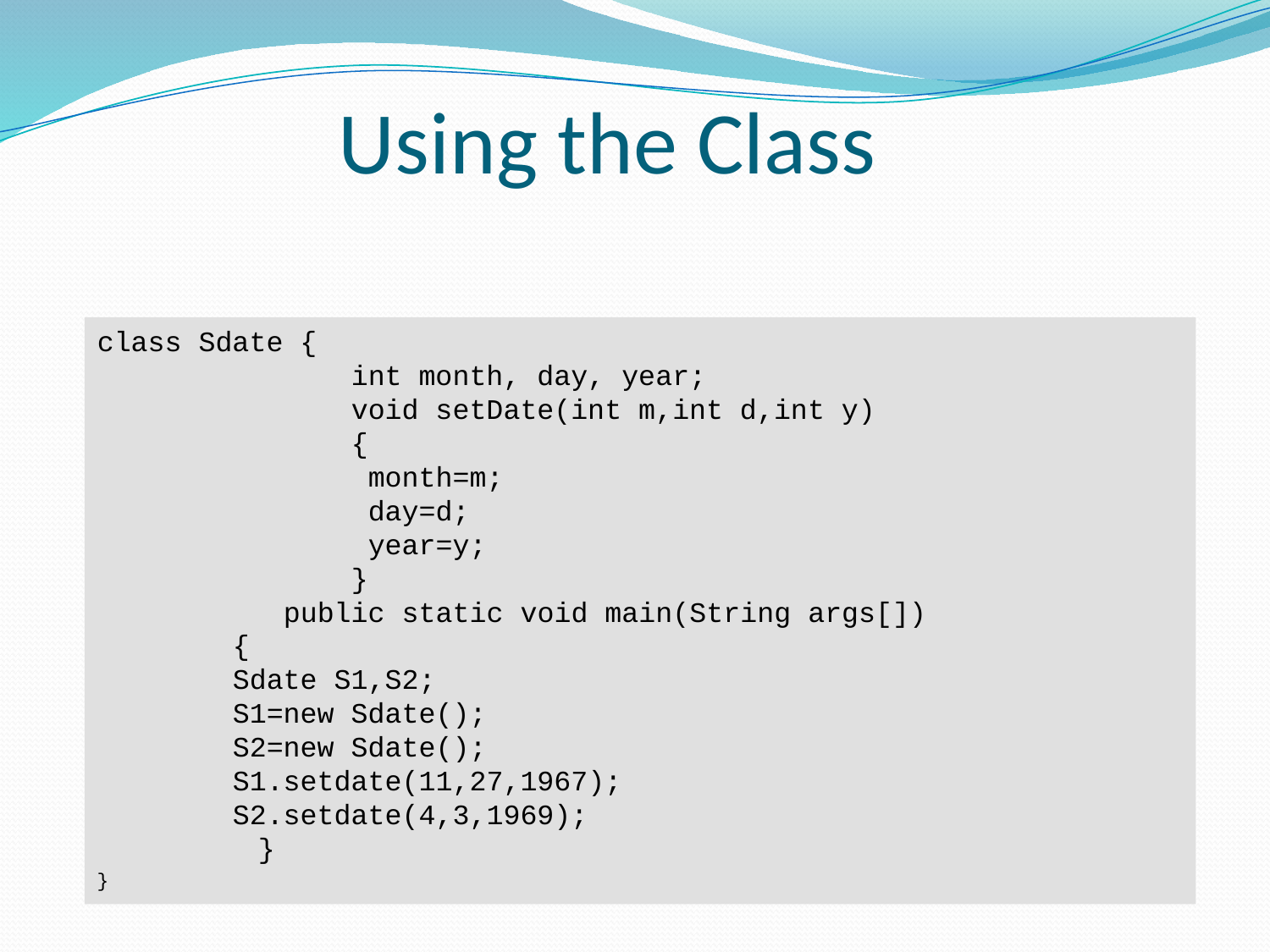

# Using the Class
class Sdate {
		int month, day, year;
		void setDate(int m,int d,int y)
		{
		 month=m;
		 day=d;
		 year=y;
		}
           public static void main(String args[])
        {
        Sdate S1,S2;
        S1=new Sdate();
        S2=new Sdate();
        S1.setdate(11,27,1967);
        S2.setdate(4,3,1969);
	  }

}